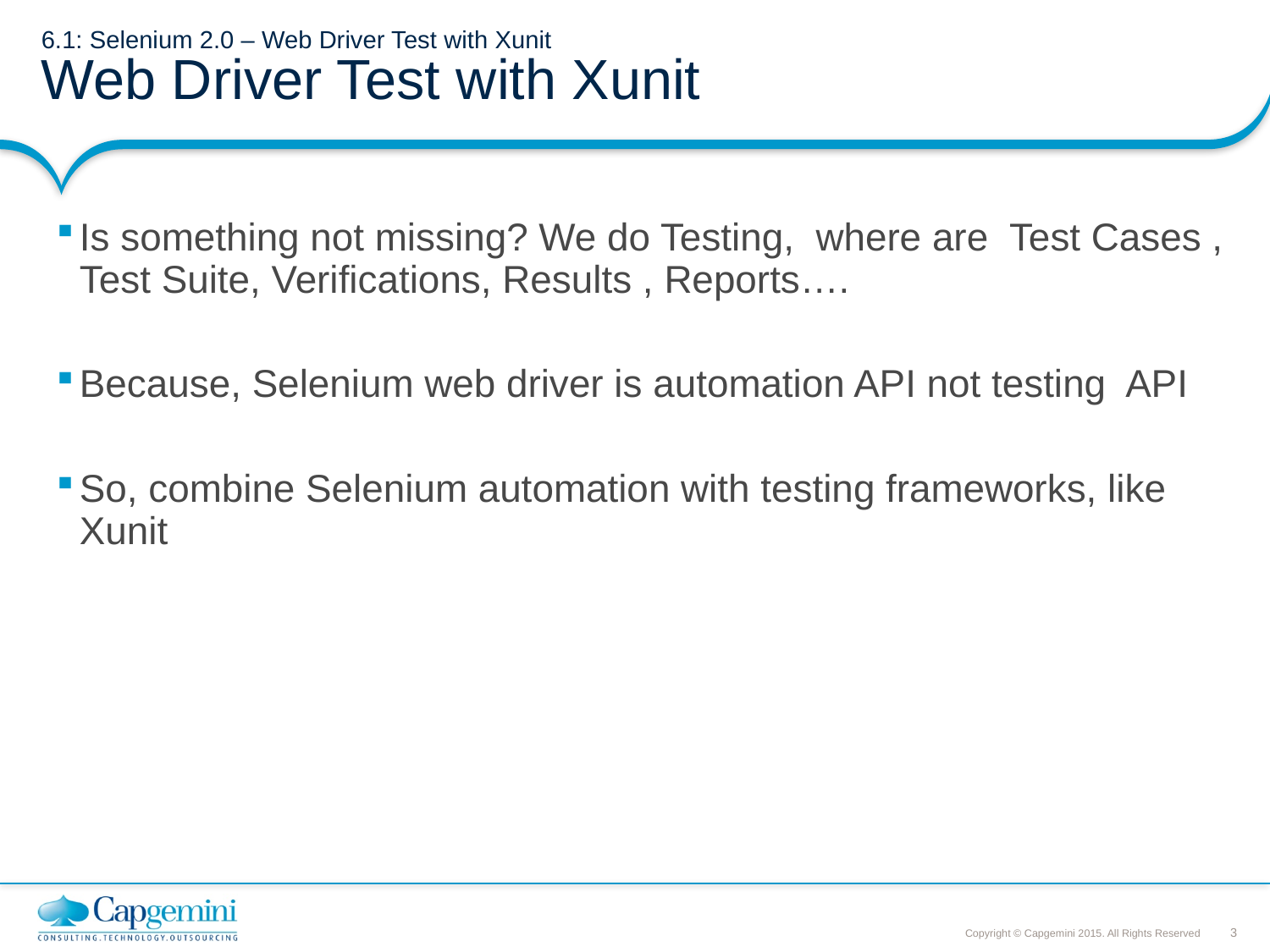

# 6.1: Selenium 2.0 – Web Driver Test with Xunit Web Driver Test with Xunit
Is something not missing? We do Testing,  where are  Test Cases , Test Suite, Verifications, Results , Reports….

Because, Selenium web driver is automation API not testing  API

So, combine Selenium automation with testing frameworks, like  Xunit